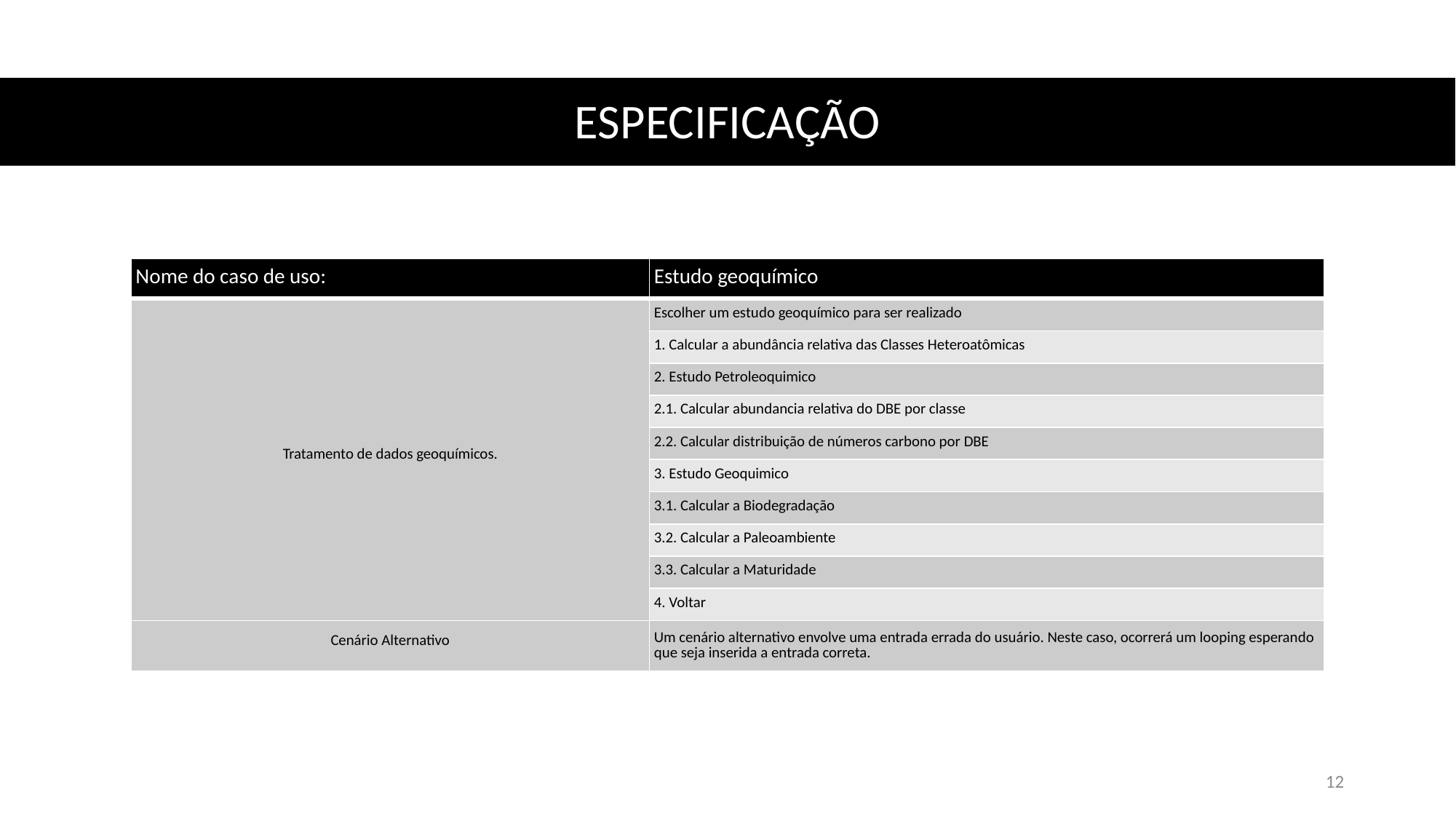

# ESPECIFICAÇÃO
| Nome do caso de uso: | Estudo geoquímico |
| --- | --- |
| Tratamento de dados geoquímicos. | Escolher um estudo geoquímico para ser realizado |
|  | 1. Calcular a abundância relativa das Classes Heteroatômicas |
|  | 2. Estudo Petroleoquimico |
|  | 2.1. Calcular abundancia relativa do DBE por classe |
|  | 2.2. Calcular distribuição de números carbono por DBE |
|  | 3. Estudo Geoquimico |
|  | 3.1. Calcular a Biodegradação |
|  | 3.2. Calcular a Paleoambiente |
|  | 3.3. Calcular a Maturidade |
|  | 4. Voltar |
| Cenário Alternativo | Um cenário alternativo envolve uma entrada errada do usuário. Neste caso, ocorrerá um looping esperando que seja inserida a entrada correta. |
12